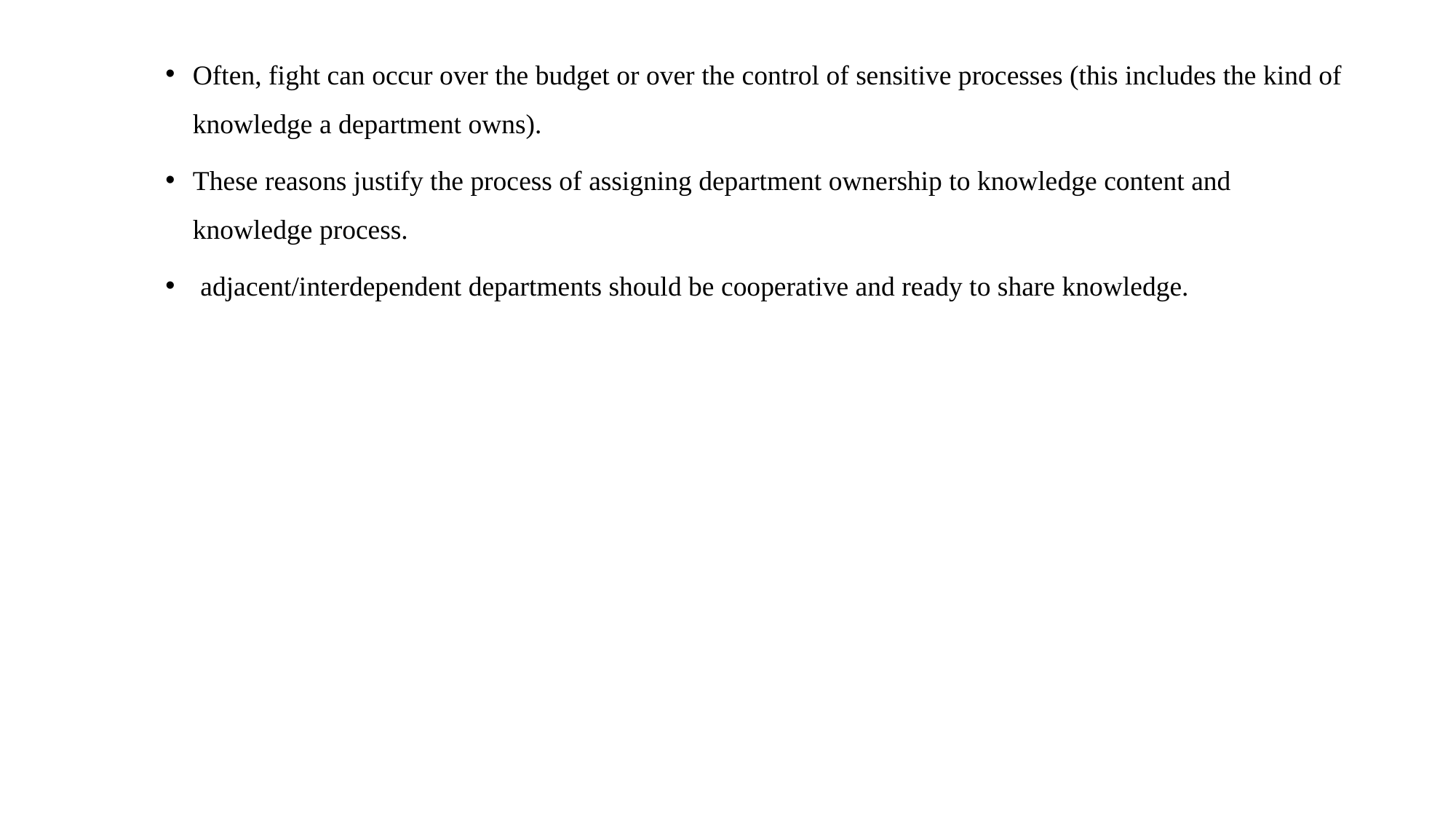

Often, fight can occur over the budget or over the control of sensitive processes (this includes the kind of knowledge a department owns).
These reasons justify the process of assigning department ownership to knowledge content and knowledge process.
 adjacent/interdependent departments should be cooperative and ready to share knowledge.